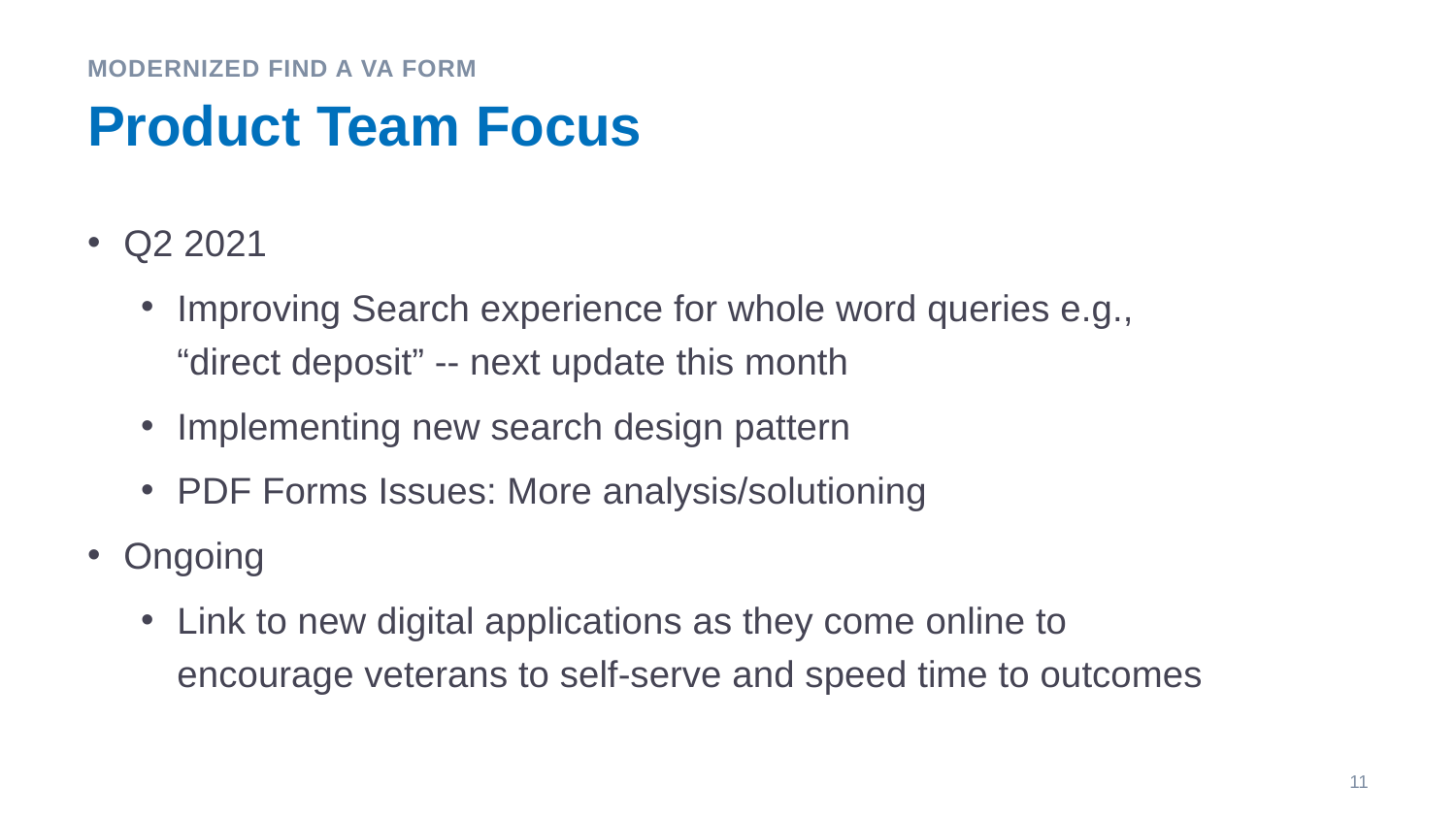

MODERNIZED Find a vA Form

# Product Team Focus
Q2 2021
Improving Search experience for whole word queries e.g., “direct deposit” -- next update this month
Implementing new search design pattern
PDF Forms Issues: More analysis/solutioning
Ongoing
Link to new digital applications as they come online to encourage veterans to self-serve and speed time to outcomes

11